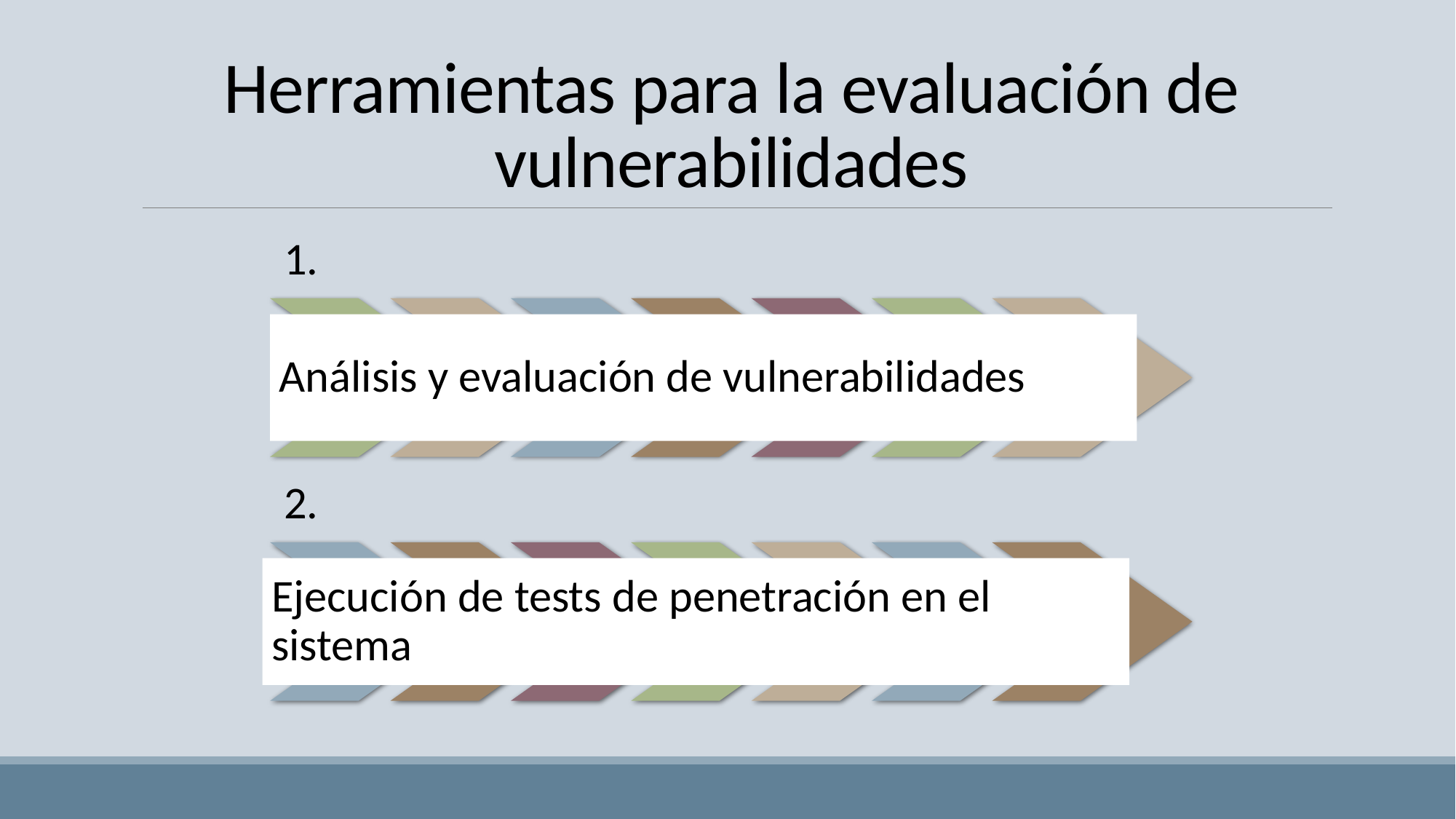

# Herramientas para la evaluación de vulnerabilidades
1.
Análisis y evaluación de vulnerabilidades
2.
Ejecución de tests de penetración en el sistema